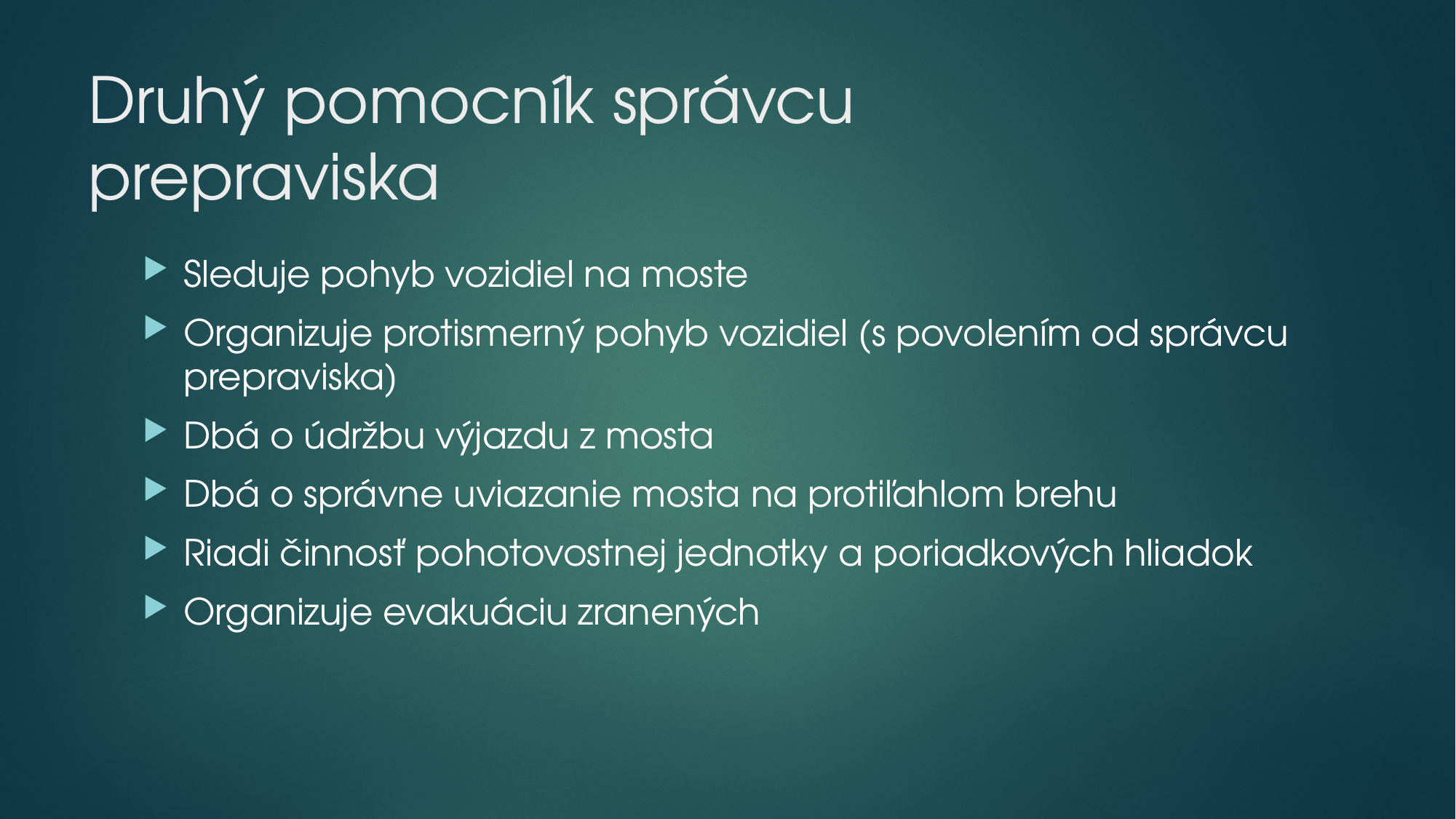

# Druhý pomocník správcu prepraviska
Sleduje pohyb vozidiel na moste
Organizuje protismerný pohyb vozidiel (s povolením od správcu prepraviska)
Dbá o údržbu výjazdu z mosta
Dbá o správne uviazanie mosta na protiľahlom brehu
Riadi činnosť pohotovostnej jednotky a poriadkových hliadok
Organizuje evakuáciu zranených